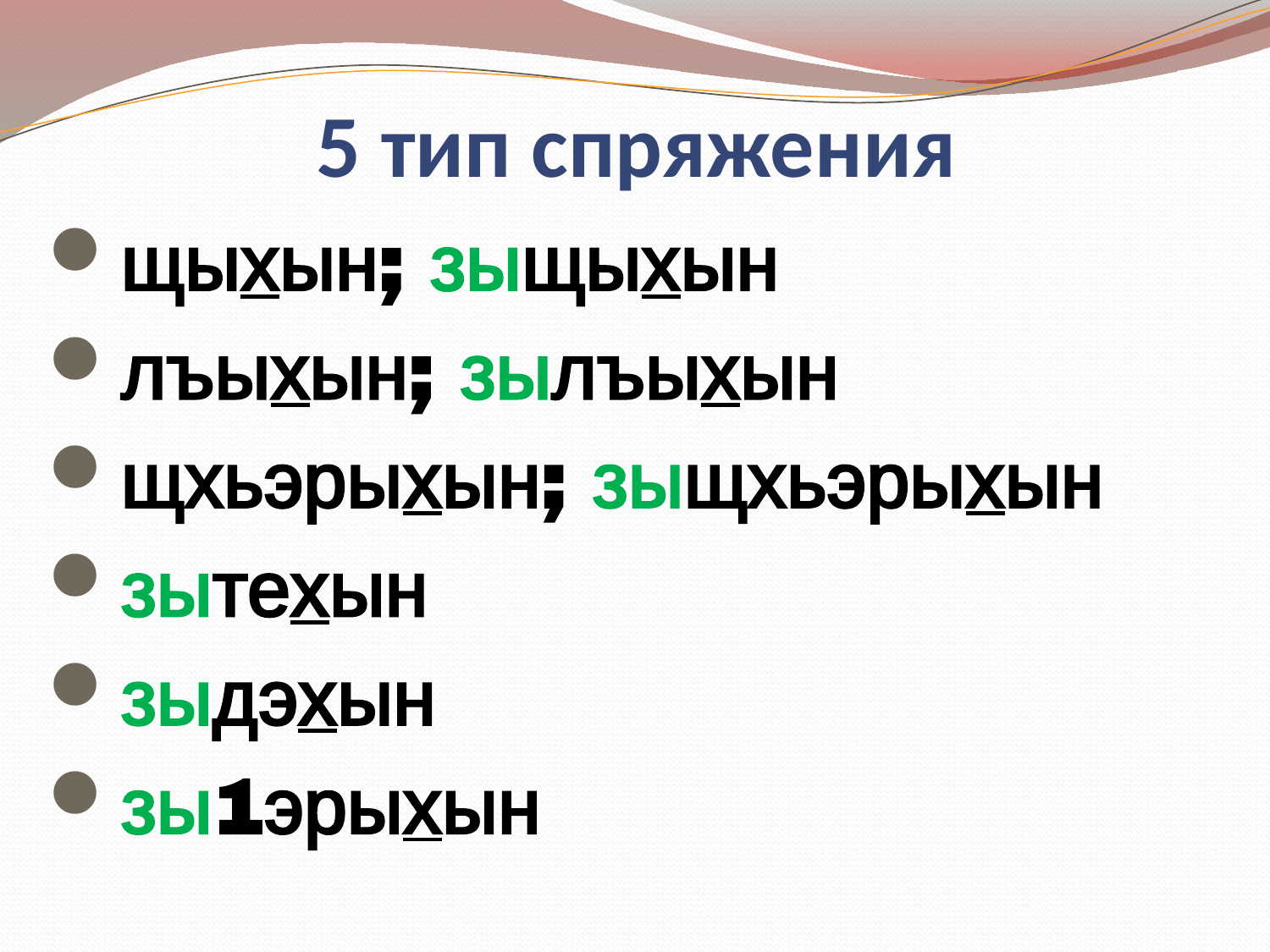

# 5 тип спряжения
щыхын; зыщыхын
лъыхын; зылъыхын
щхьэрыхын; зыщхьэрыхын
зытехын
зыдэхын
зы1эрыхын